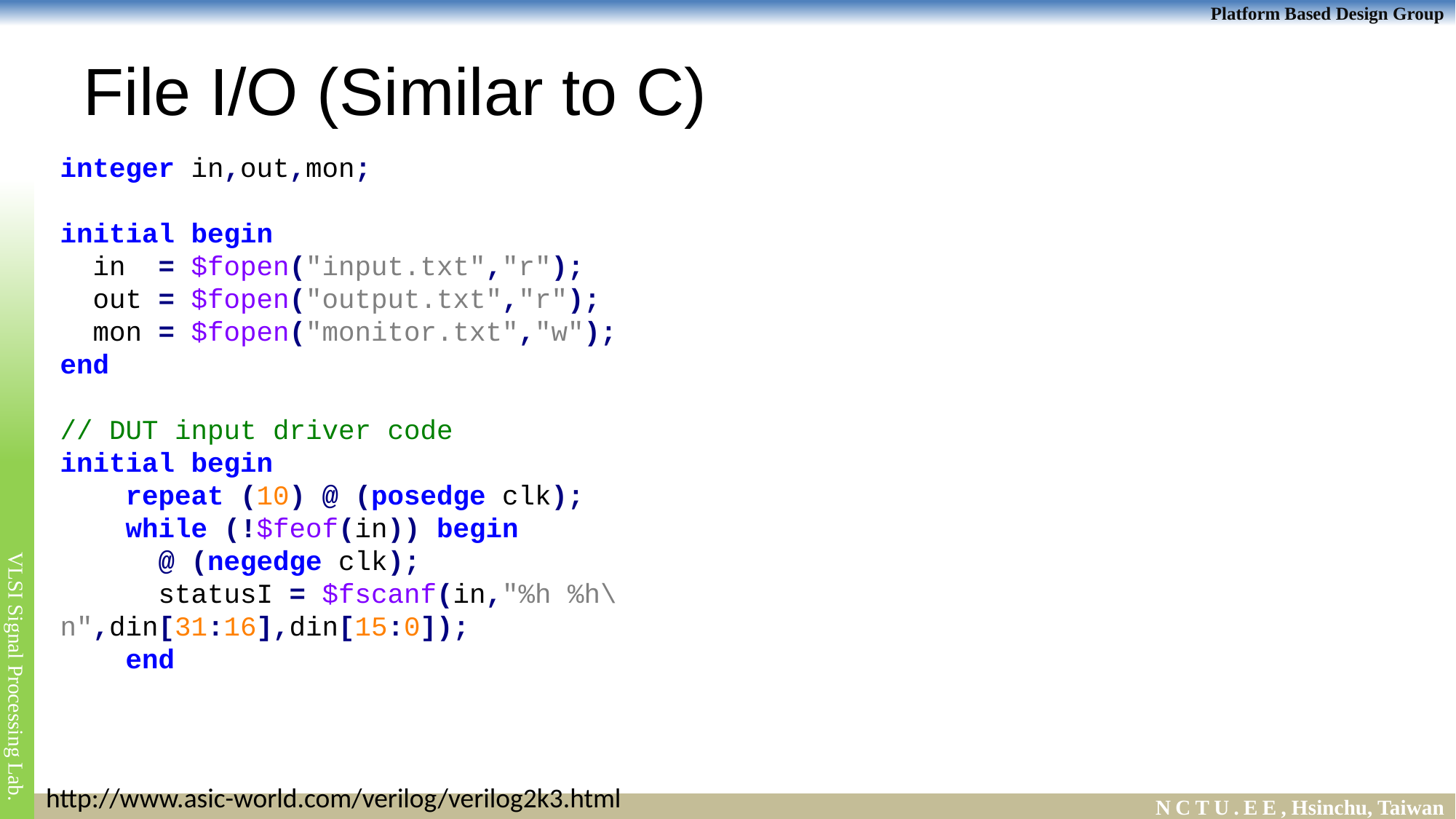

# File I/O (Similar to C)
integer in,out,mon;

initial begin
  in  = $fopen("input.txt","r");
  out = $fopen("output.txt","r");
  mon = $fopen("monitor.txt","w");
end

// DUT input driver code
initial begin
    repeat (10) @ (posedge clk);
    while (!$feof(in)) begin
      @ (negedge clk);
      statusI = $fscanf(in,"%h %h\n",din[31:16],din[15:0]);
    end
http://www.asic-world.com/verilog/verilog2k3.html